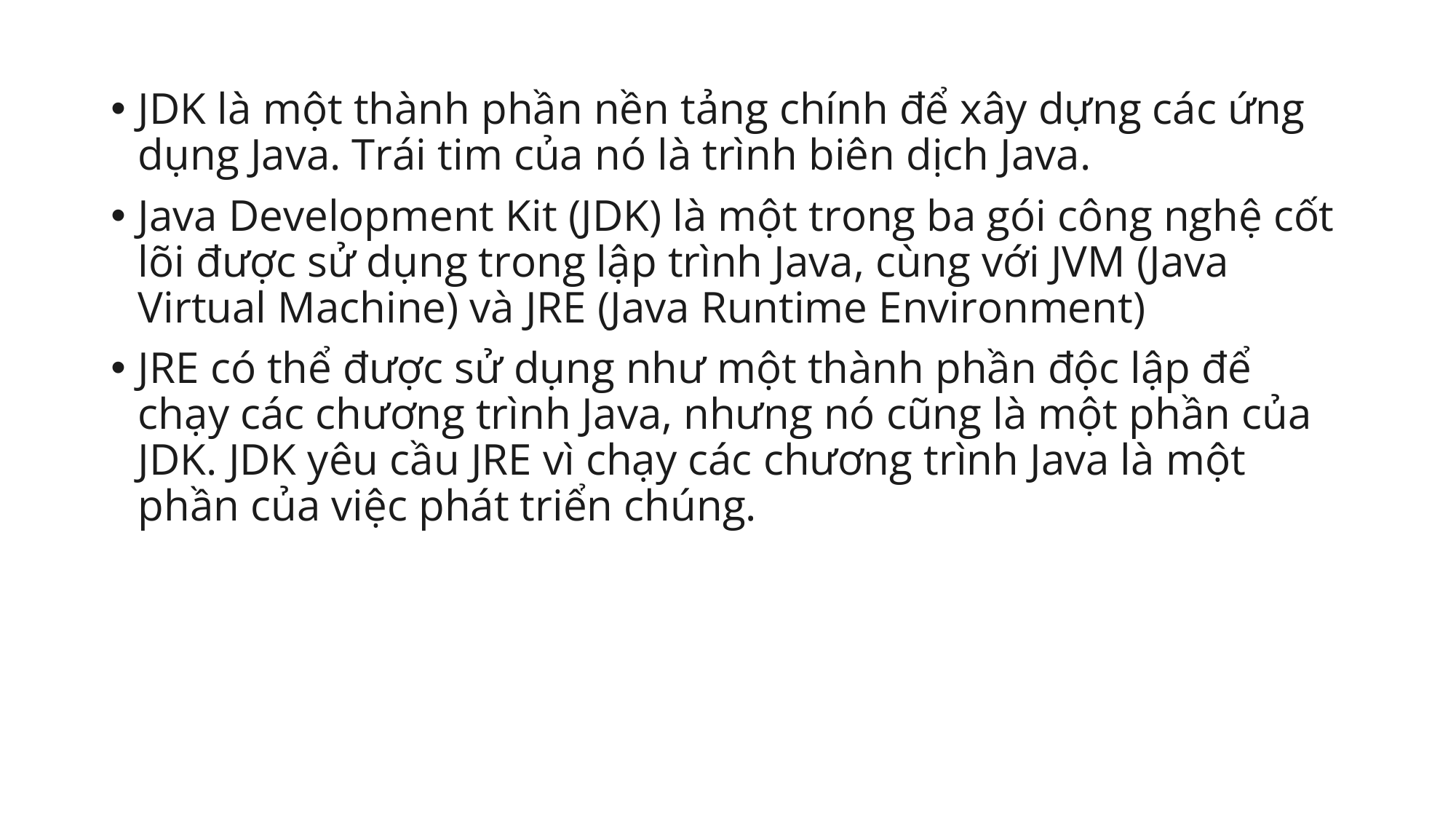

JDK là một thành phần nền tảng chính để xây dựng các ứng dụng Java. Trái tim của nó là trình biên dịch Java.
Java Development Kit (JDK) là một trong ba gói công nghệ cốt lõi được sử dụng trong lập trình Java, cùng với JVM (Java Virtual Machine) và JRE (Java Runtime Environment)
JRE có thể được sử dụng như một thành phần độc lập để chạy các chương trình Java, nhưng nó cũng là một phần của JDK. JDK yêu cầu JRE vì chạy các chương trình Java là một phần của việc phát triển chúng.